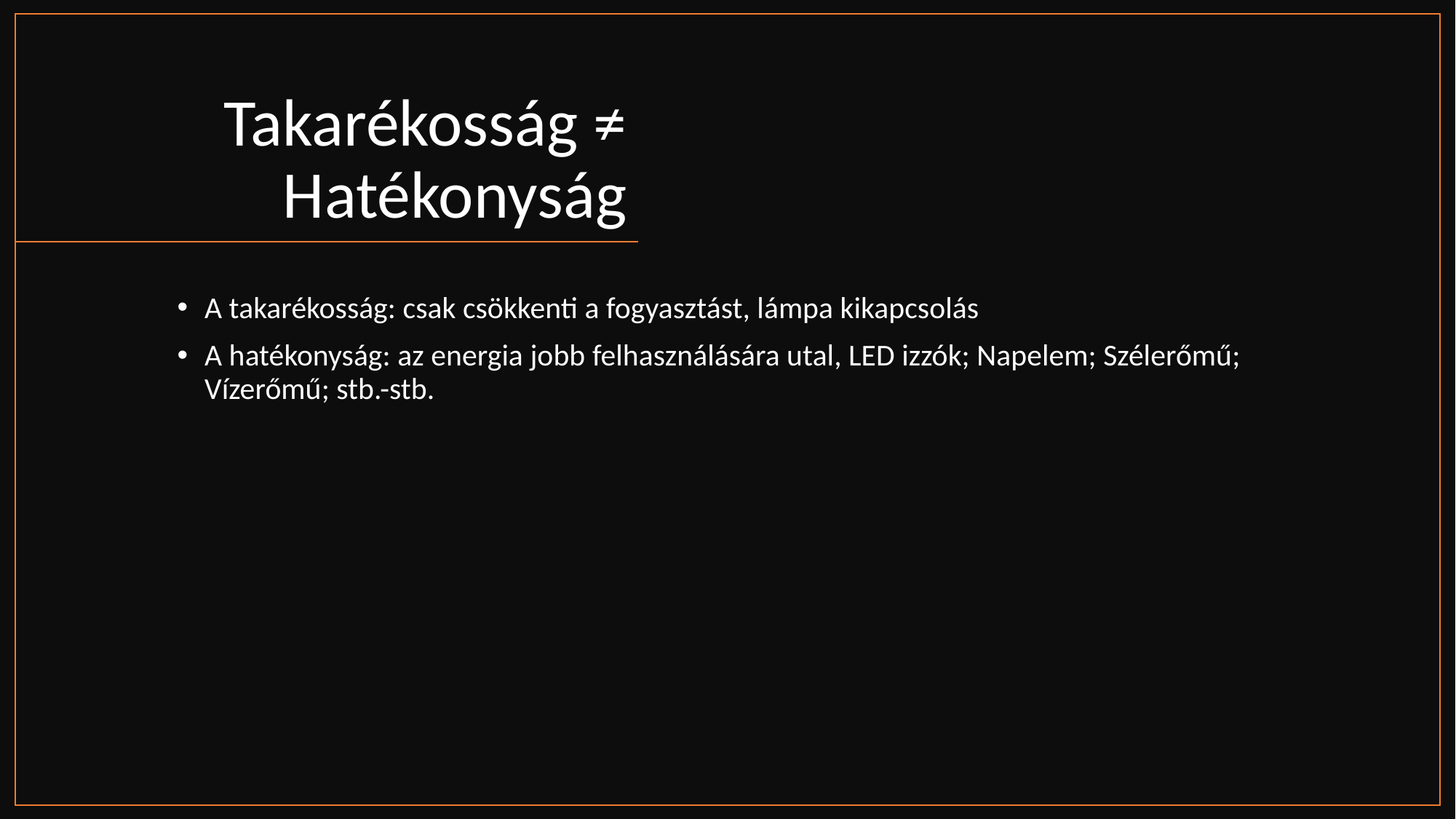

# Takarékosság ≠ Hatékonyság
A takarékosság: csak csökkenti a fogyasztást, lámpa kikapcsolás
A hatékonyság: az energia jobb felhasználására utal, LED izzók; Napelem; Szélerőmű; Vízerőmű; stb.-stb.